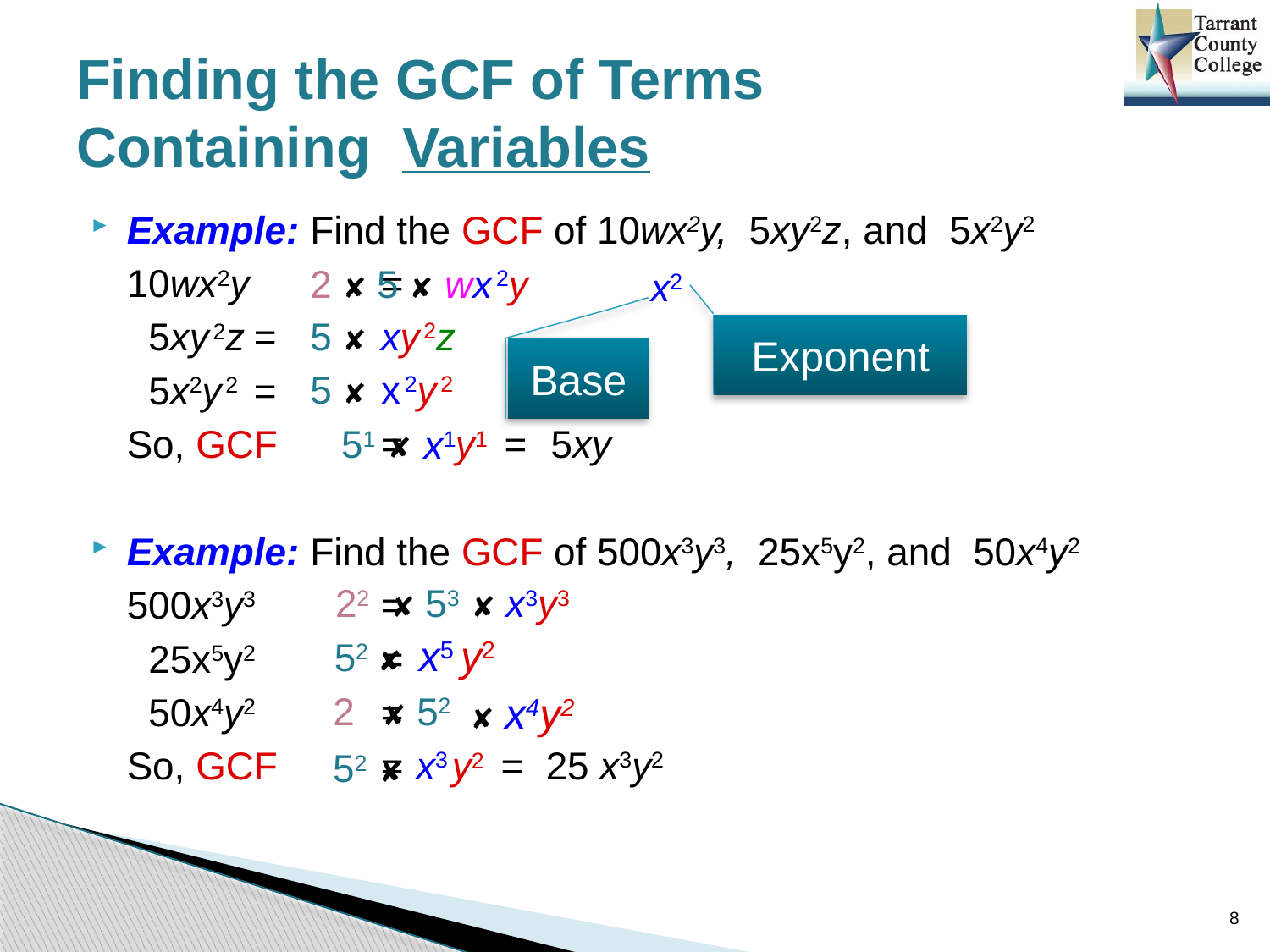

# Finding the GCF of Terms Containing  Variables
Example: Find the GCF of 10wx2y,  5xy2z, and  5x2y2
	10wx2y 	=
	  5xy 2z	=
	  5x2y 2 	=
	So, GCF	=

Example: Find the GCF of 500x3y3,  25x5y2, and  50x4y2
	500x3y3	=
	  25x5y2 	=
	  50x4y2	=
	So, GCF	=
2 ✘ 5 ✘
wx 2y
x2
5 ✘
xy 2z
Exponent
Base
x 2y 2
5 ✘
  5xy
51  ✘
y1  =
x1
22  ✘ 53
 ✘ x3y3
x5 y2
52 ✘
2   ✘ 52
 ✘ x4y2
x3
  25 x3y2
y2  =
52  ✘
8